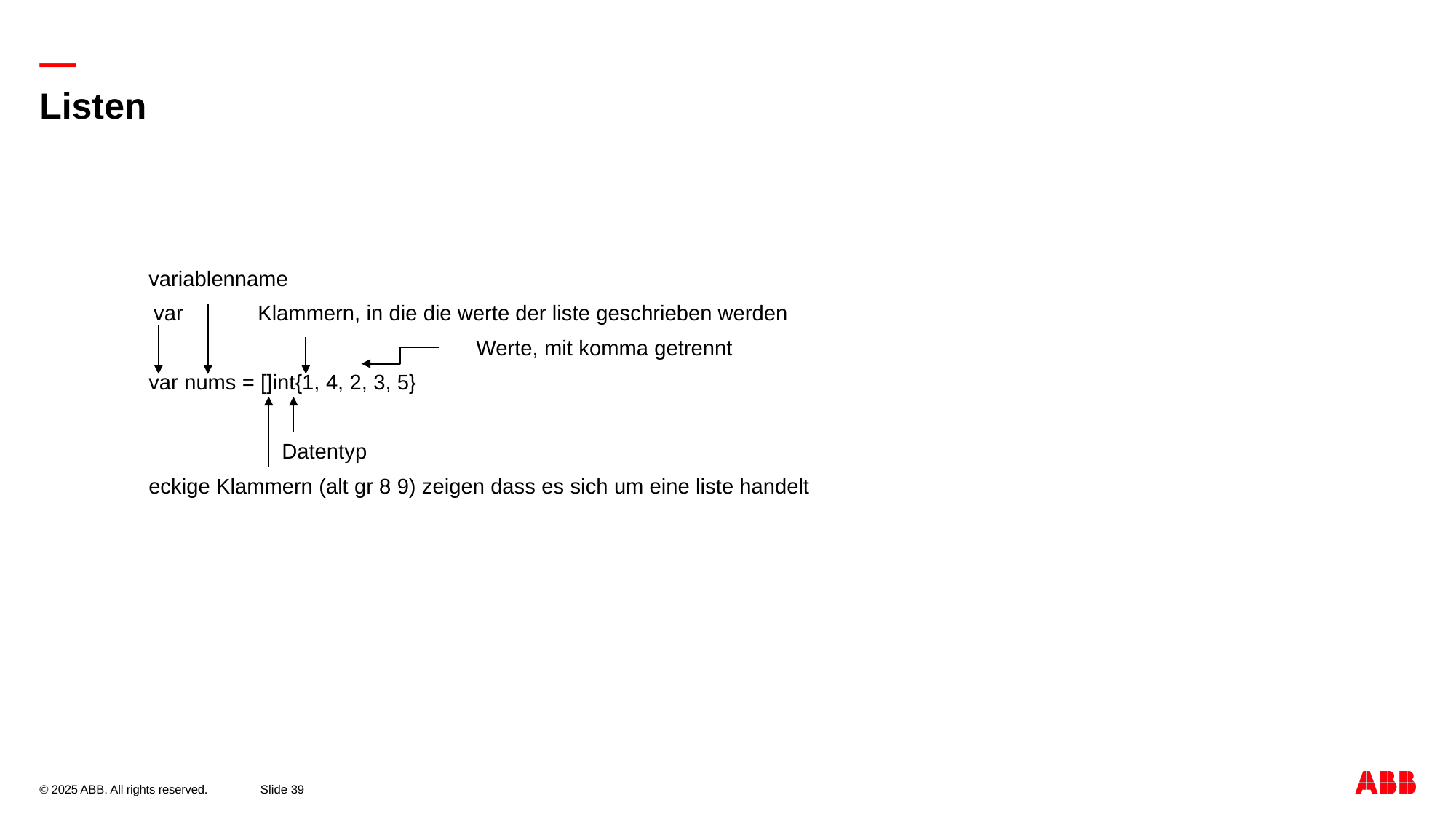

# Listen

	variablenname
                   var	Klammern, in die die werte der liste geschrieben werden
				Werte, mit komma getrennt
	var nums = []int{1, 4, 2, 3, 5}

		    Datentyp
	eckige Klammern (alt gr 8 9) zeigen dass es sich um eine liste handelt

September 9, 2025
Slide 39